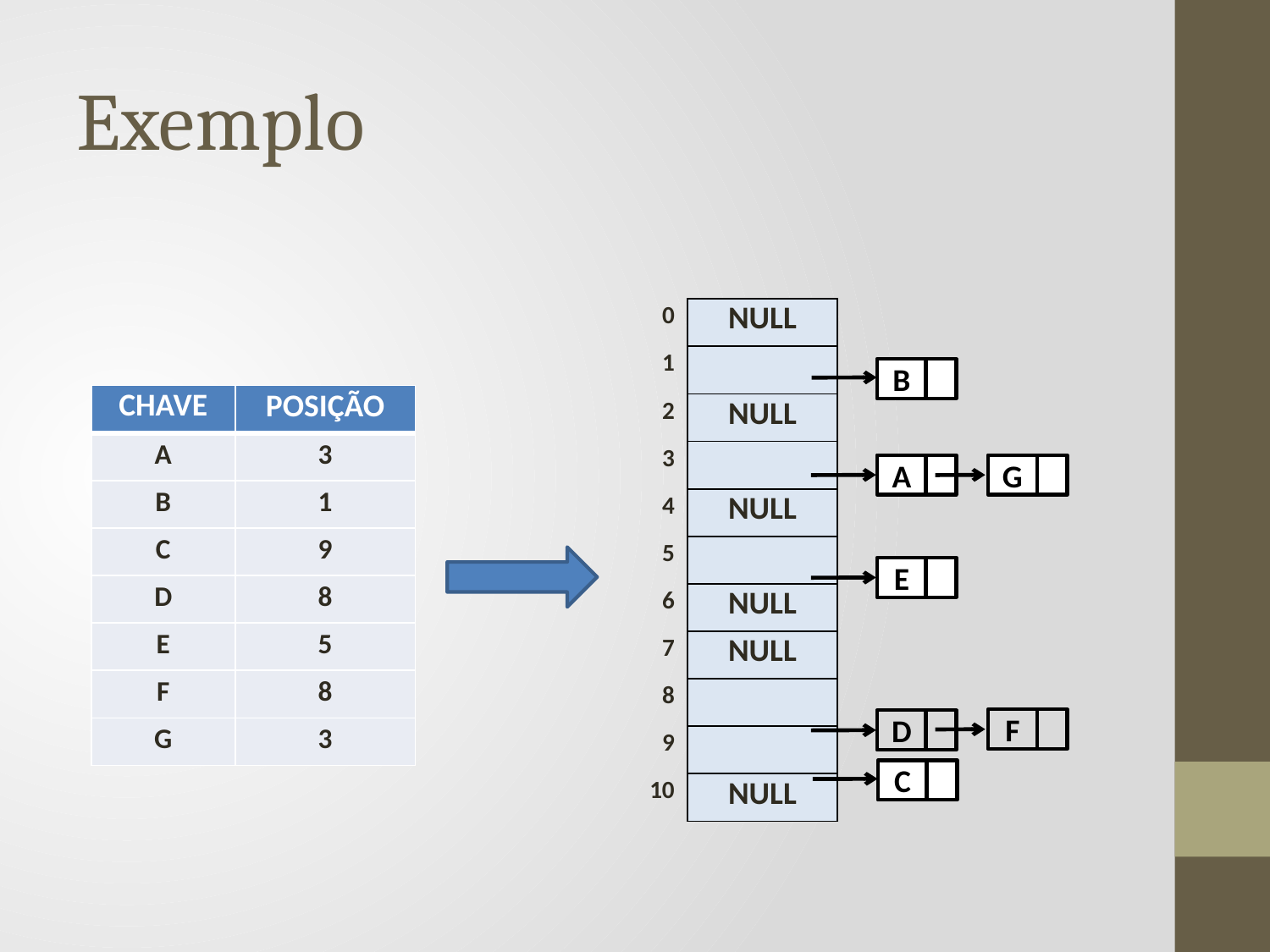

# Exemplo
| 0 | NULL |
| --- | --- |
| 1 |  |
| 2 | NULL |
| 3 |  |
| 4 | NULL |
| 5 |  |
| 6 | NULL |
| 7 | NULL |
| 8 |  |
| 9 |  |
| 10 | NULL |
B

| CHAVE | POSIÇÃO |
| --- | --- |
| A | 3 |
| B | 1 |
| C | 9 |
| D | 8 |
| E | 5 |
| F | 8 |
| G | 3 |
A

G

E

F

D

C